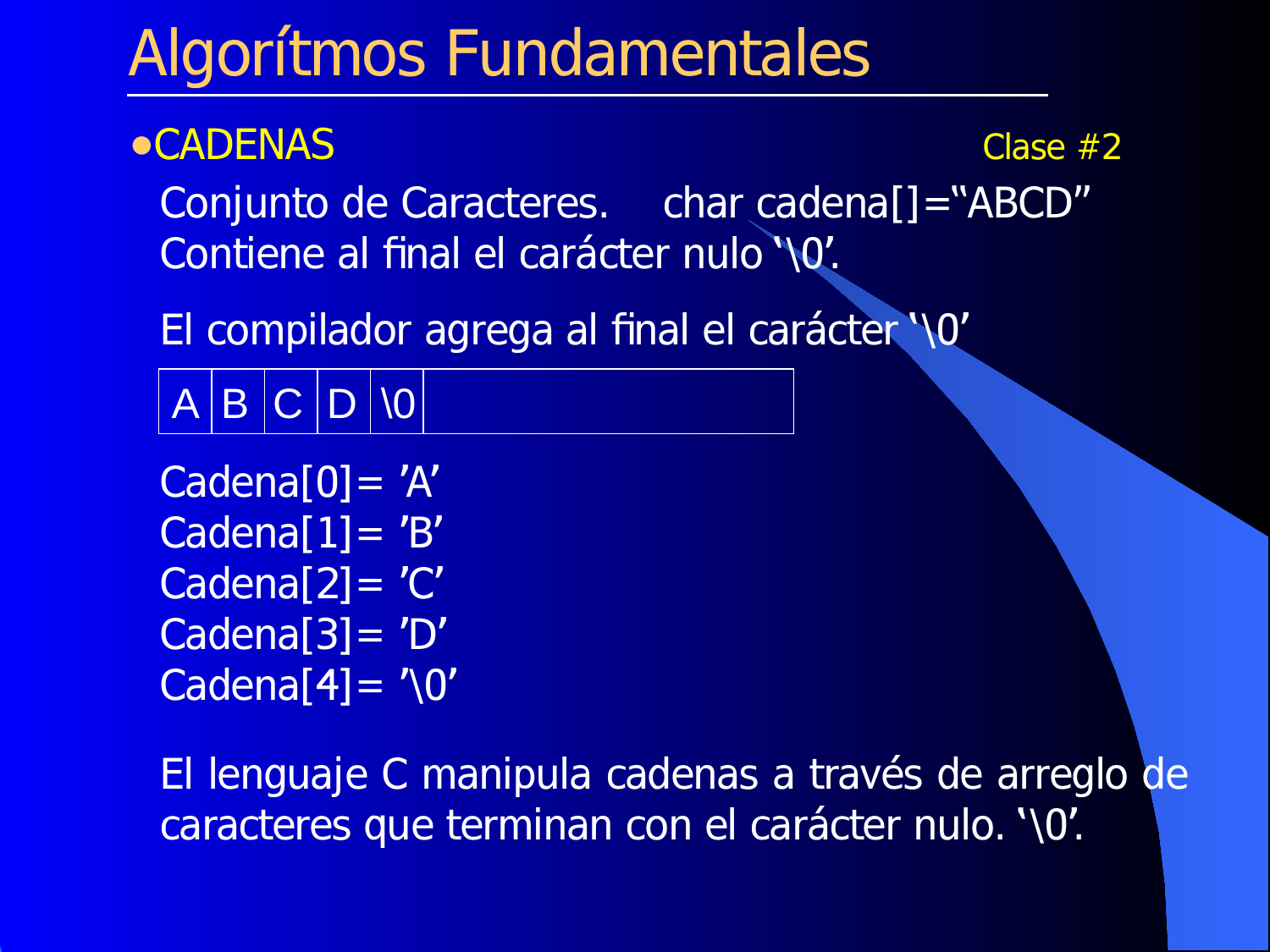

Algorítmos Fundamentales
CADENAS					       Clase #2
Conjunto de Caracteres.    char cadena[]=“ABCD”
Contiene al final el carácter nulo ‘\0’.
El compilador agrega al final el carácter ‘\0’

Cadena[0]= ’A’
Cadena[1]= ’B’
Cadena[2]= ’C’
Cadena[3]= ’D’
Cadena[4]= ’\0’
A  B  C  D  \0
El lenguaje C manipula cadenas a través de arreglo de caracteres que terminan con el carácter nulo. ‘\0’.